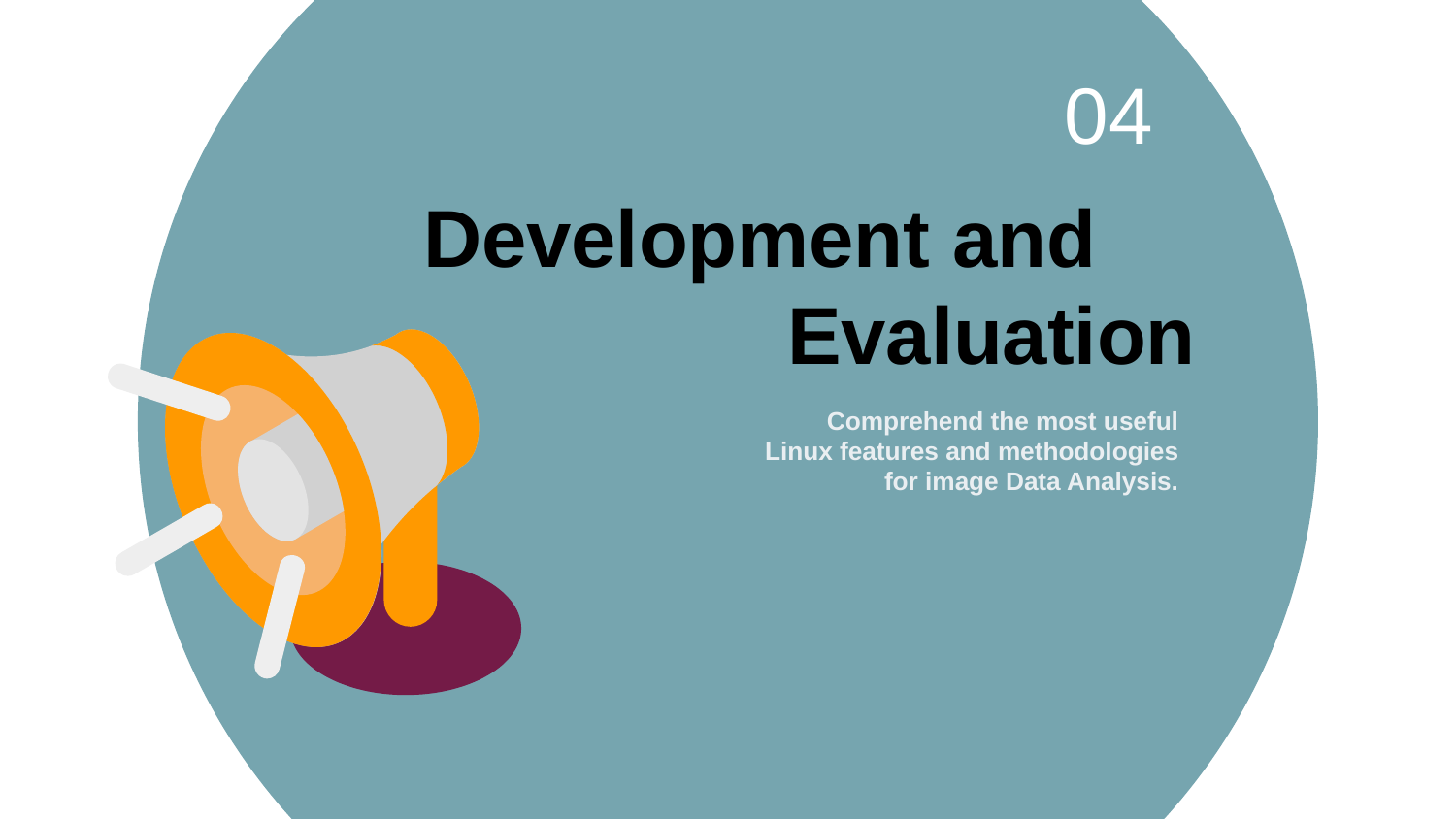

04
# Development and
Evaluation

Comprehend the most useful Linux features and methodologies for image Data Analysis.